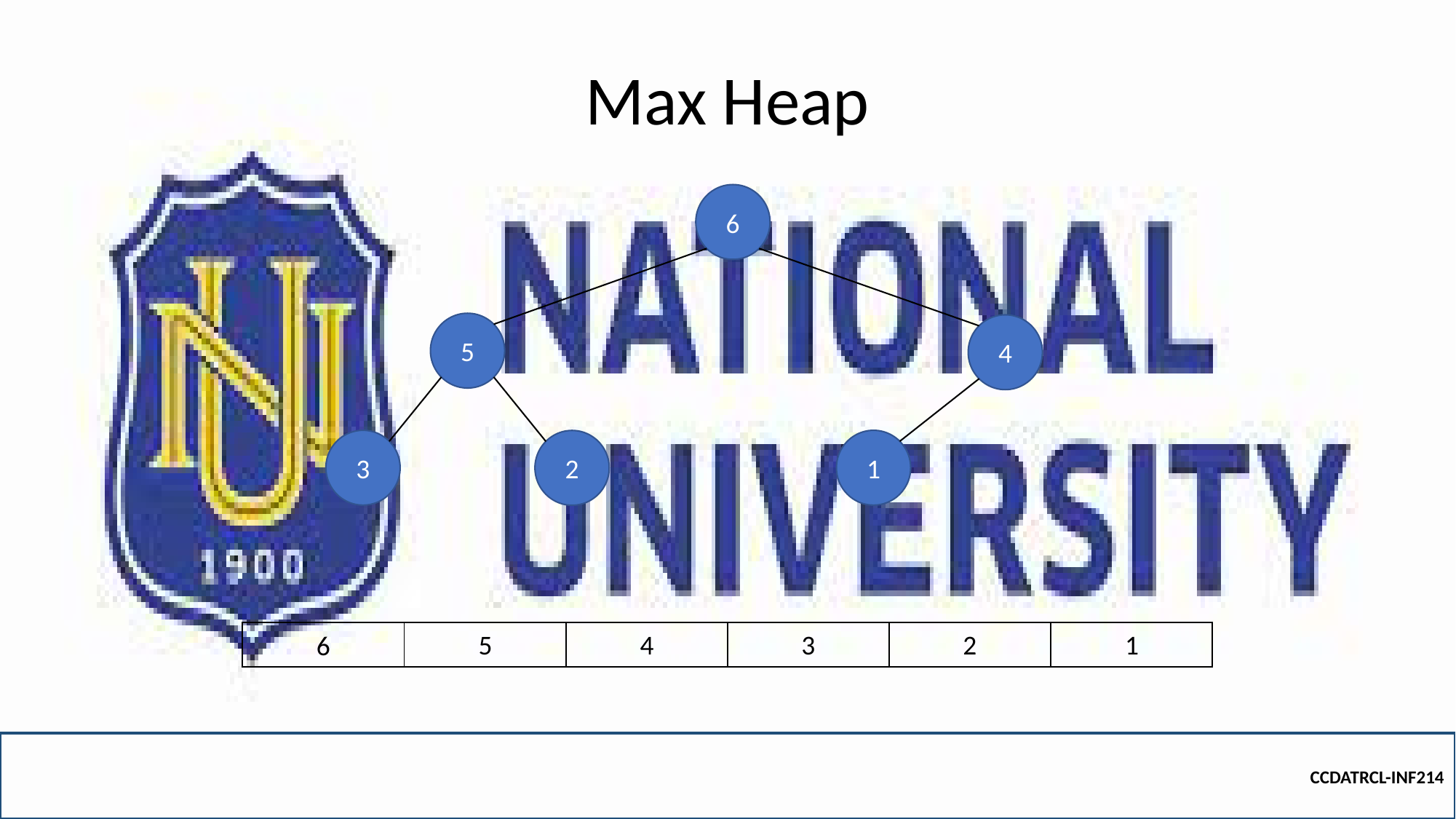

# Max Heap
6
5
4
3
1
2
4
3
2
1
5
|  |  |  |  |  |  |
| --- | --- | --- | --- | --- | --- |
6
CCDATRCL-INF214